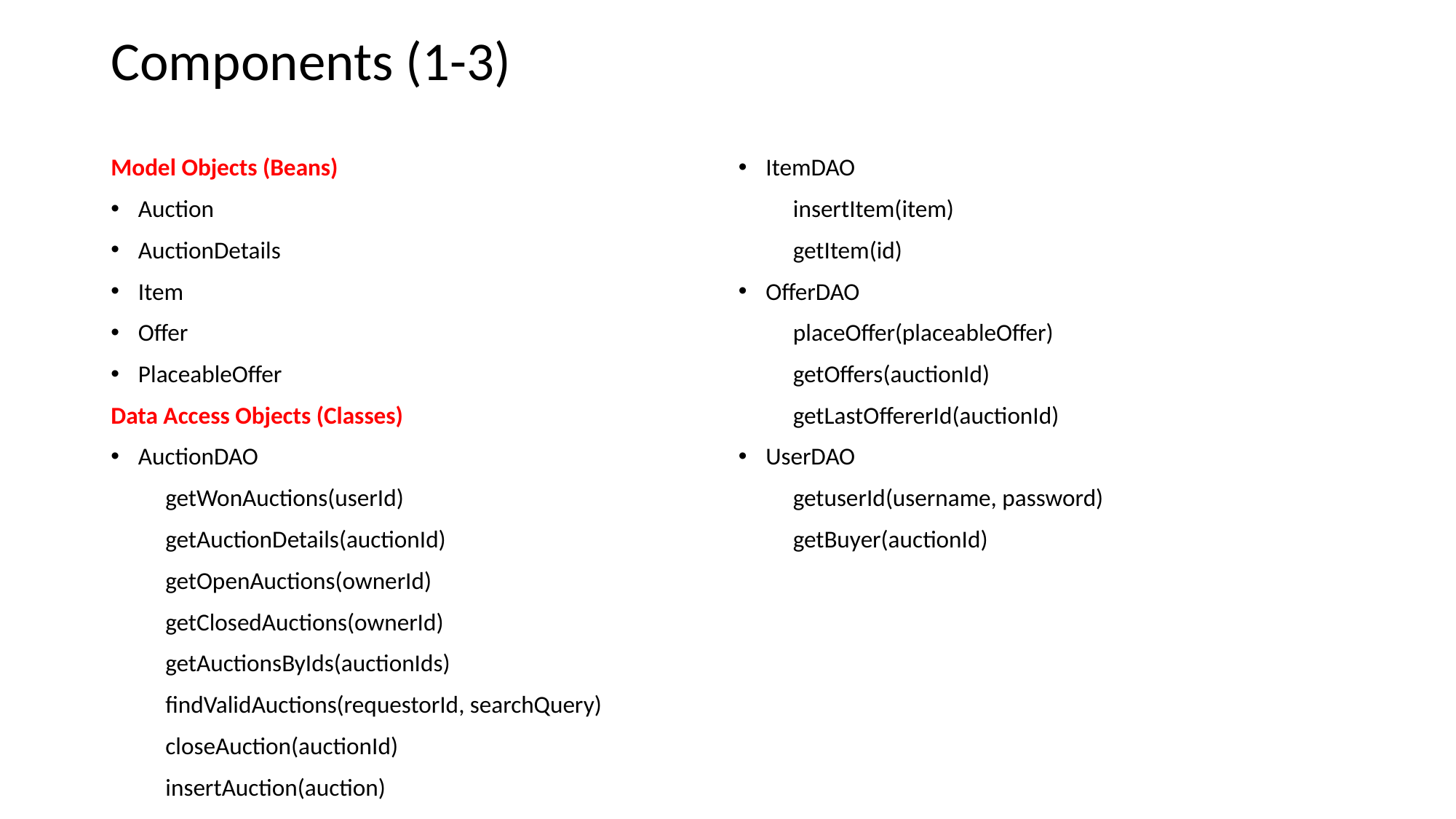

# Components (1-3)
ItemDAO
insertItem(item)
getItem(id)
OfferDAO
placeOffer(placeableOffer)
getOffers(auctionId)
getLastOffererId(auctionId)
UserDAO
getuserId(username, password)
getBuyer(auctionId)
Model Objects (Beans)
Auction
AuctionDetails
Item
Offer
PlaceableOffer
Data Access Objects (Classes)
AuctionDAO
getWonAuctions(userId)
getAuctionDetails(auctionId)
getOpenAuctions(ownerId)
getClosedAuctions(ownerId)
getAuctionsByIds(auctionIds)
findValidAuctions(requestorId, searchQuery)
closeAuction(auctionId)
insertAuction(auction)